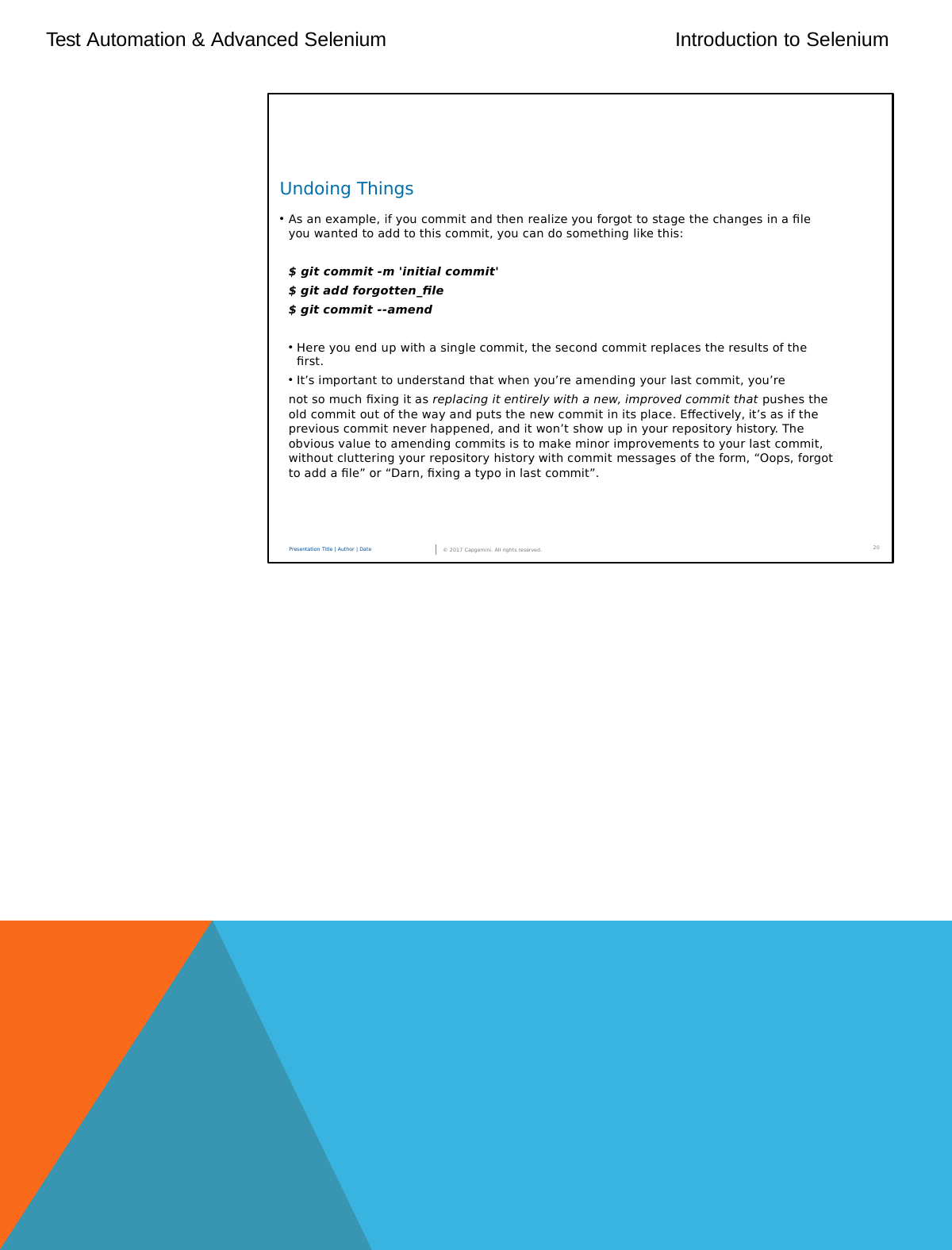

Test Automation & Advanced Selenium
Introduction to Selenium

Undoing Things
As an example, if you commit and then realize you forgot to stage the changes in a file  you wanted to add to this commit, you can do something like this:

$ git commit -m 'initial commit'
$ git add forgotten_file
$ git commit --amend

Here you end up with a single commit, the second commit replaces the results of the first.
It’s important to understand that when you’re amending your last commit, you’re
not so much fixing it as replacing it entirely with a new, improved commit that pushes the  old commit out of the way and puts the new commit in its place. Effectively, it’s as if the  previous commit never happened, and it won’t show up in your repository history. The  obvious value to amending commits is to make minor improvements to your last commit,  without cluttering your repository history with commit messages of the form, “Oops, forgot  to add a file” or “Darn, fixing a typo in last commit”.
20

Presentation Title | Author | Date
© 2017 Capgemini. All rights reserved.